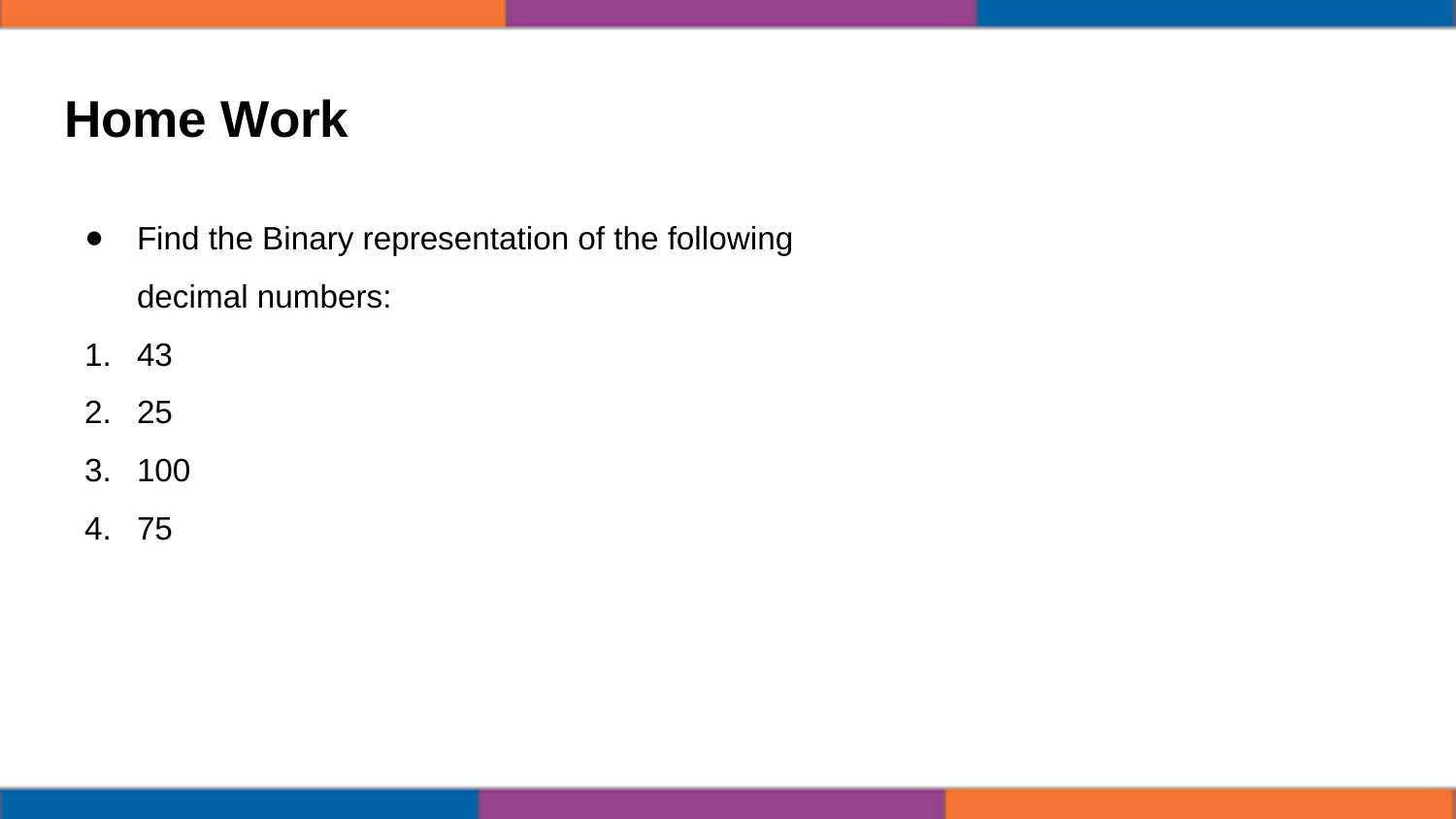

# Home Work
Find the Binary representation of the following decimal numbers:
43
25
100
75